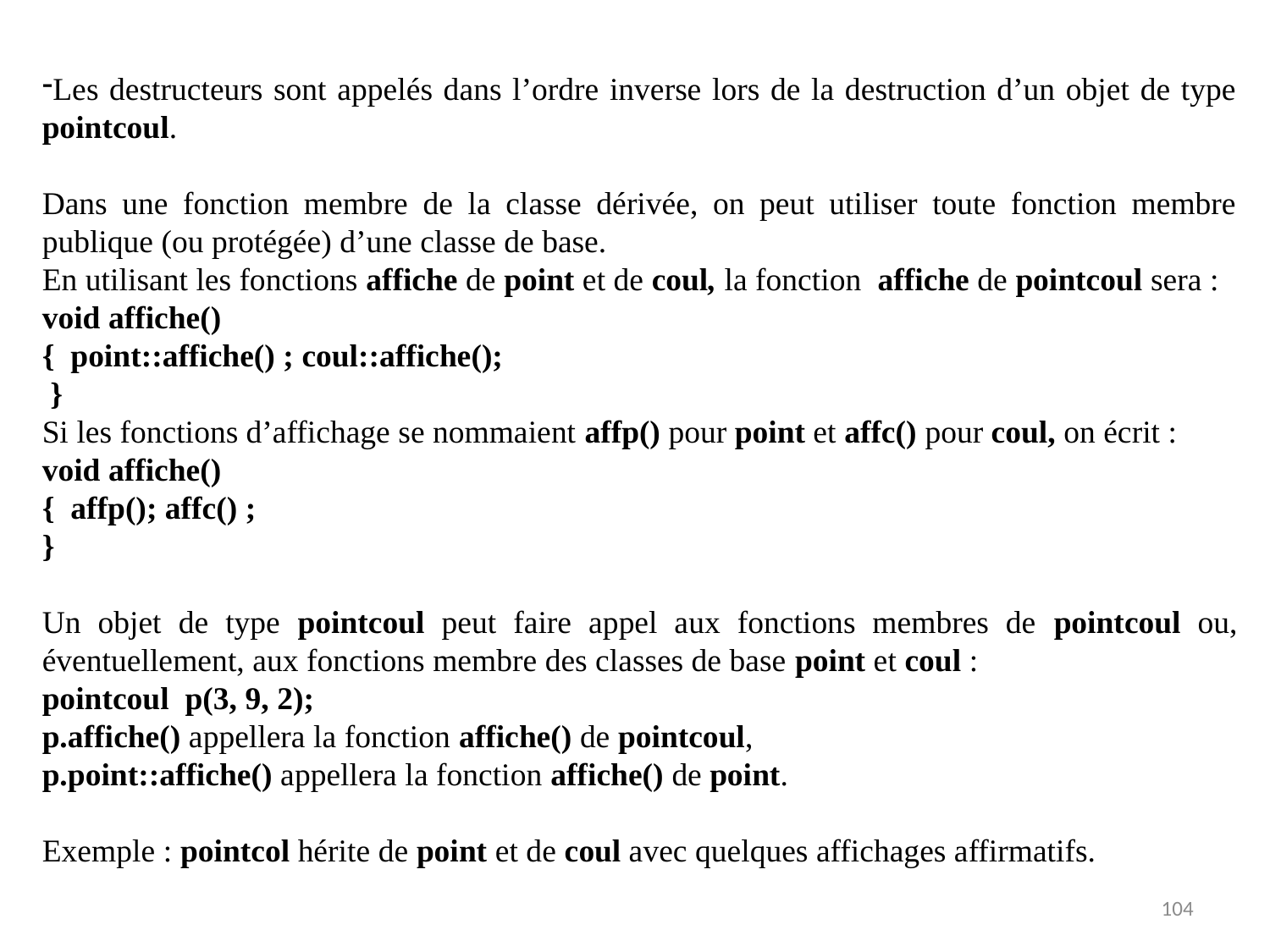

Les destructeurs sont appelés dans l’ordre inverse lors de la destruction d’un objet de type pointcoul.

Dans une fonction membre de la classe dérivée, on peut utiliser toute fonction membre publique (ou protégée) d’une classe de base.
En utilisant les fonctions affiche de point et de coul, la fonction  affiche de pointcoul sera :
void affiche()
{  point::affiche() ; coul::affiche();
 }
Si les fonctions d’affichage se nommaient affp() pour point et affc() pour coul, on écrit :
void affiche()
{  affp(); affc() ;
}

Un objet de type pointcoul peut faire appel aux fonctions membres de pointcoul ou, éventuellement, aux fonctions membre des classes de base point et coul :
pointcoul  p(3, 9, 2);
p.affiche() appellera la fonction affiche() de pointcoul,
p.point::affiche() appellera la fonction affiche() de point.

Exemple : pointcol hérite de point et de coul avec quelques affichages affirmatifs.
104